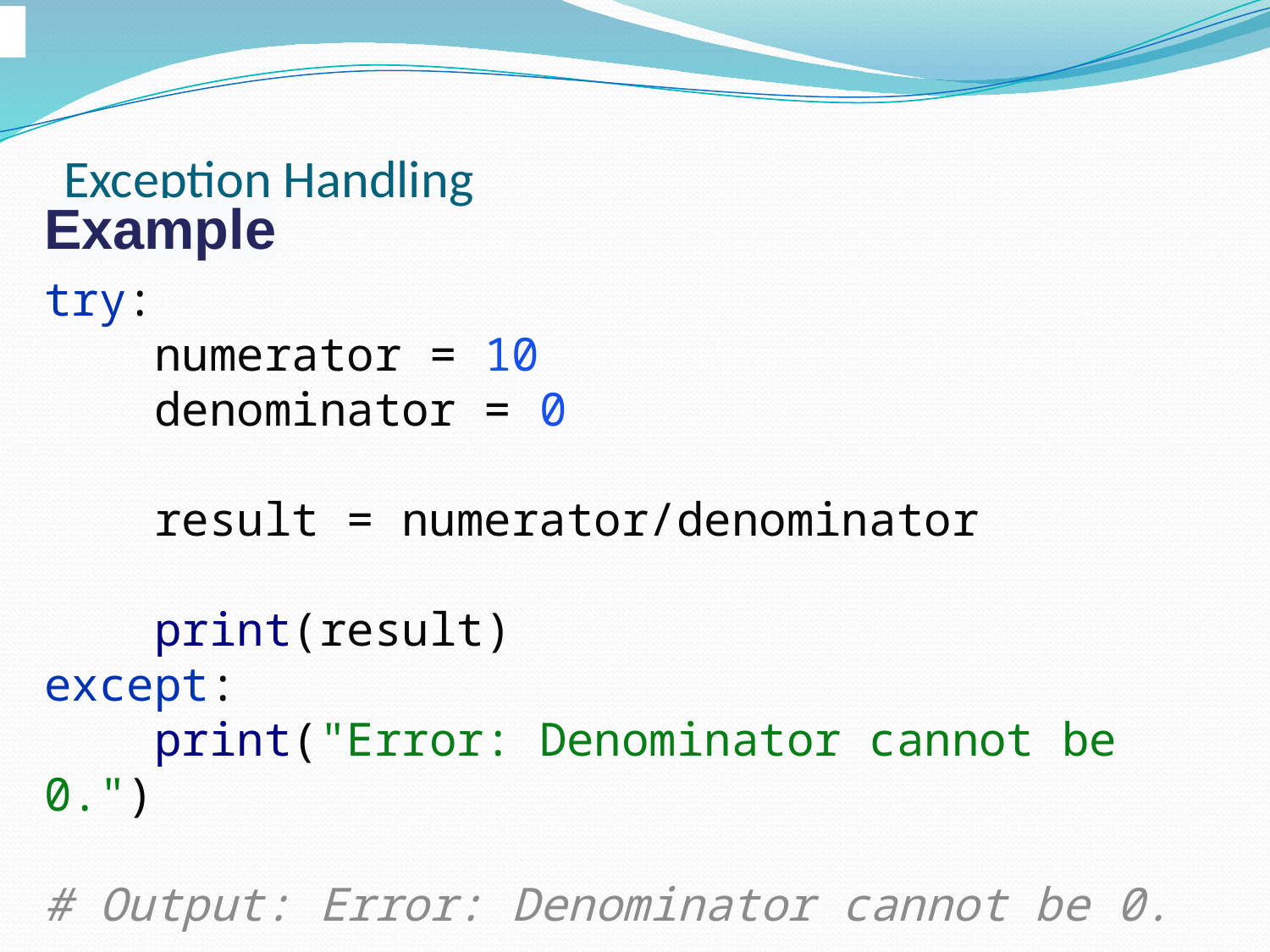

# Exception Handling
Example
try:
    numerator = 10
    denominator = 0
    result = numerator/denominator
    print(result)
except:
    print("Error: Denominator cannot be 0.")
# Output: Error: Denominator cannot be 0.